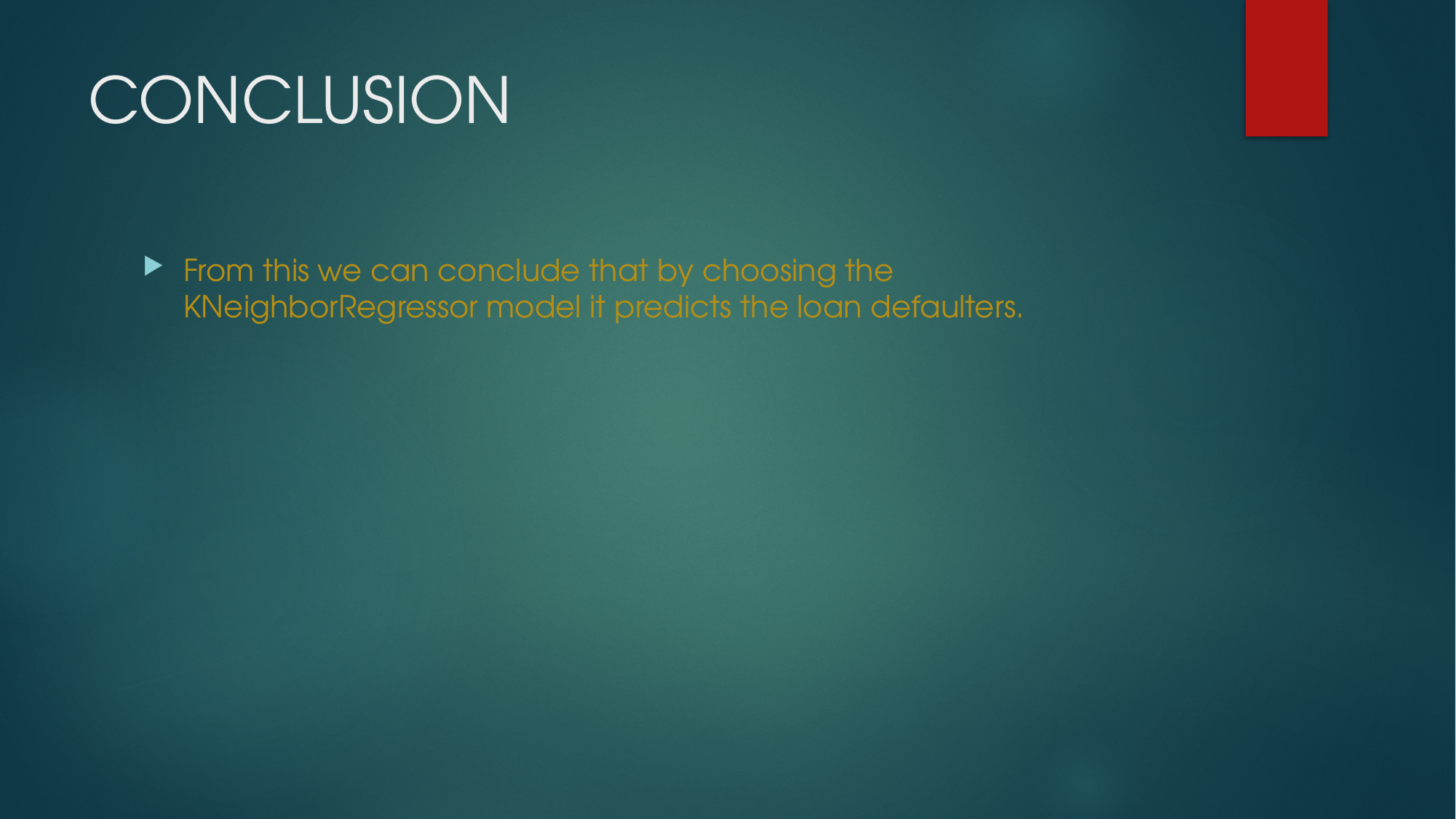

# CONCLUSION
From this we can conclude that by choosing the KNeighborRegressor model it predicts the loan defaulters.